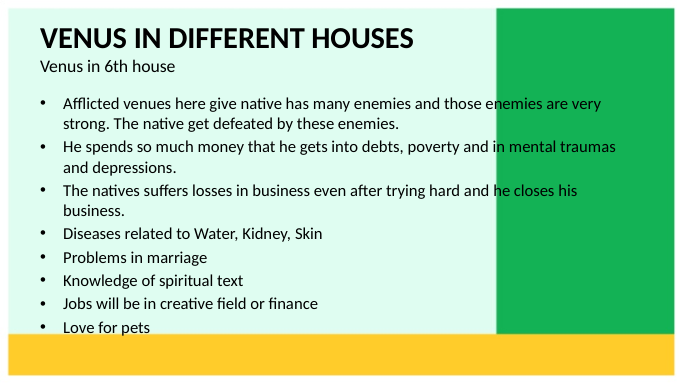

# VENUS IN DIFFERENT HOUSES Venus in 6th house
Afflicted venues here give native has many enemies and those enemies are very strong. The native get defeated by these enemies.
He spends so much money that he gets into debts, poverty and in mental traumas and depressions.
The natives suffers losses in business even after trying hard and he closes his business.
Diseases related to Water, Kidney, Skin
Problems in marriage
Knowledge of spiritual text
Jobs will be in creative field or finance
Love for pets